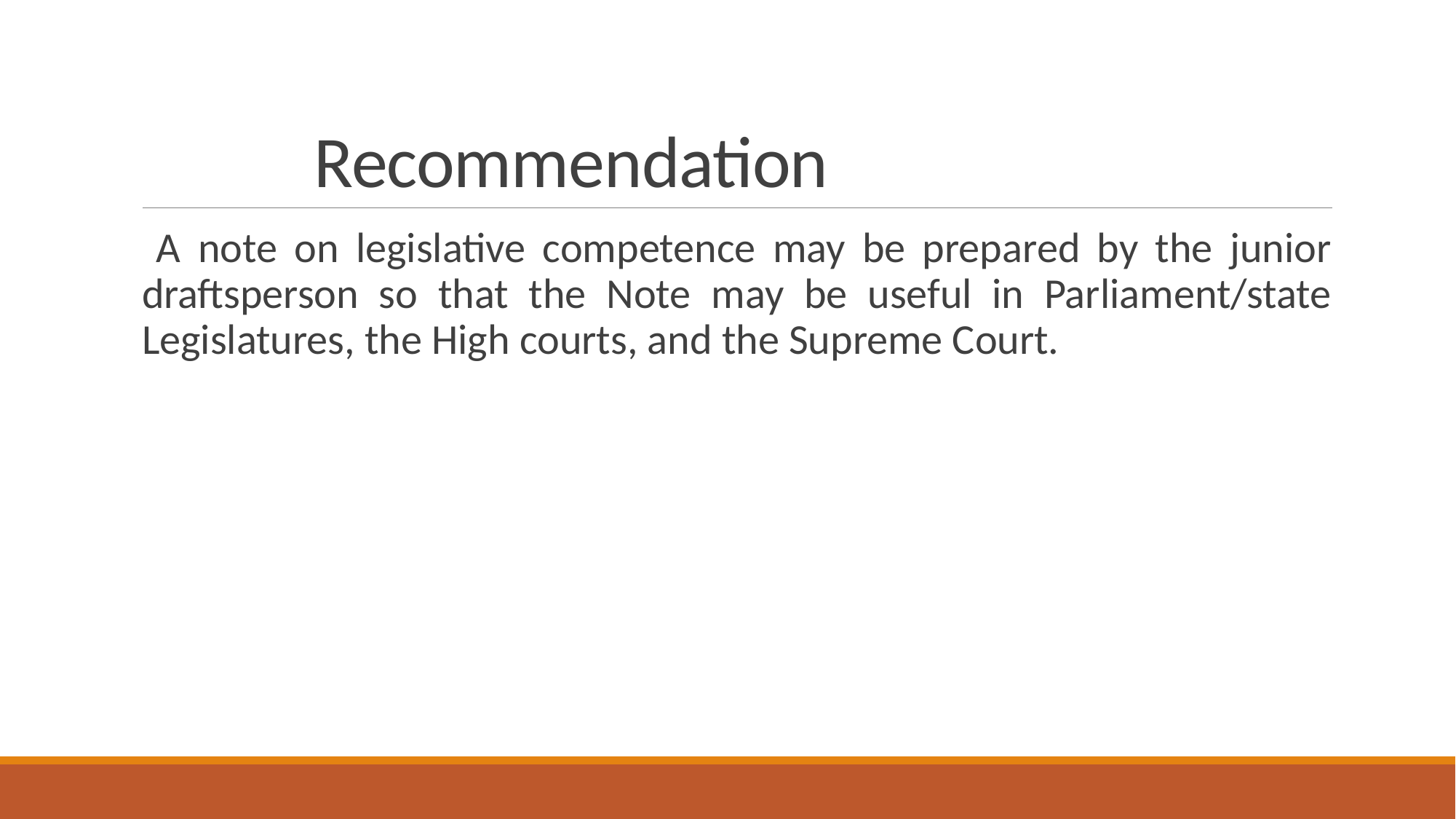

# Recommendation
 A note on legislative competence may be prepared by the junior draftsperson so that the Note may be useful in Parliament/state Legislatures, the High courts, and the Supreme Court.